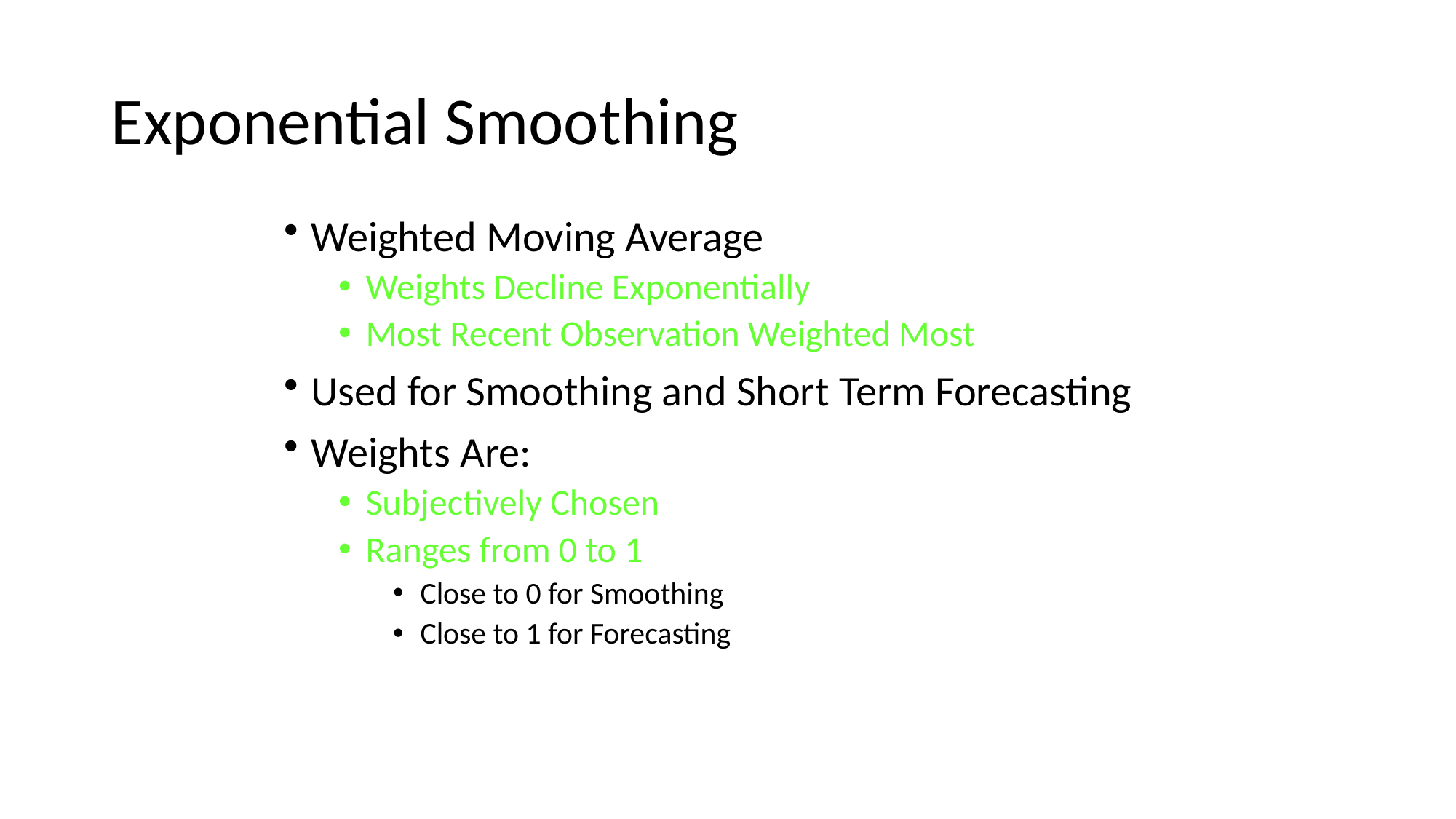

# Exponential Smoothing
Weighted Moving Average
Weights Decline Exponentially
Most Recent Observation Weighted Most
Used for Smoothing and Short Term Forecasting
Weights Are:
Subjectively Chosen
Ranges from 0 to 1
Close to 0 for Smoothing
Close to 1 for Forecasting